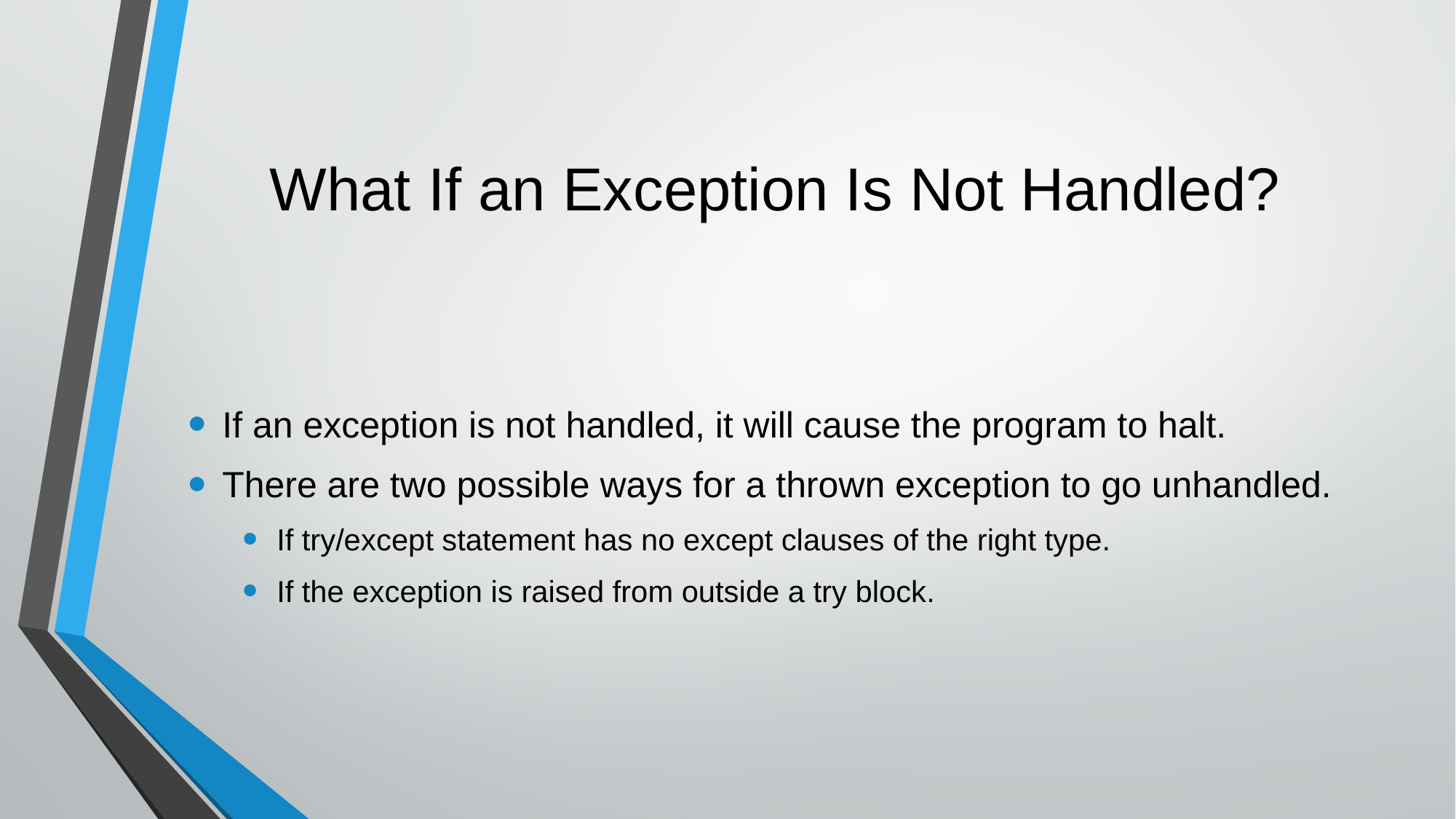

# What If an Exception Is Not Handled?
If an exception is not handled, it will cause the program to halt.
There are two possible ways for a thrown exception to go unhandled.
If try/except statement has no except clauses of the right type.
If the exception is raised from outside a try block.